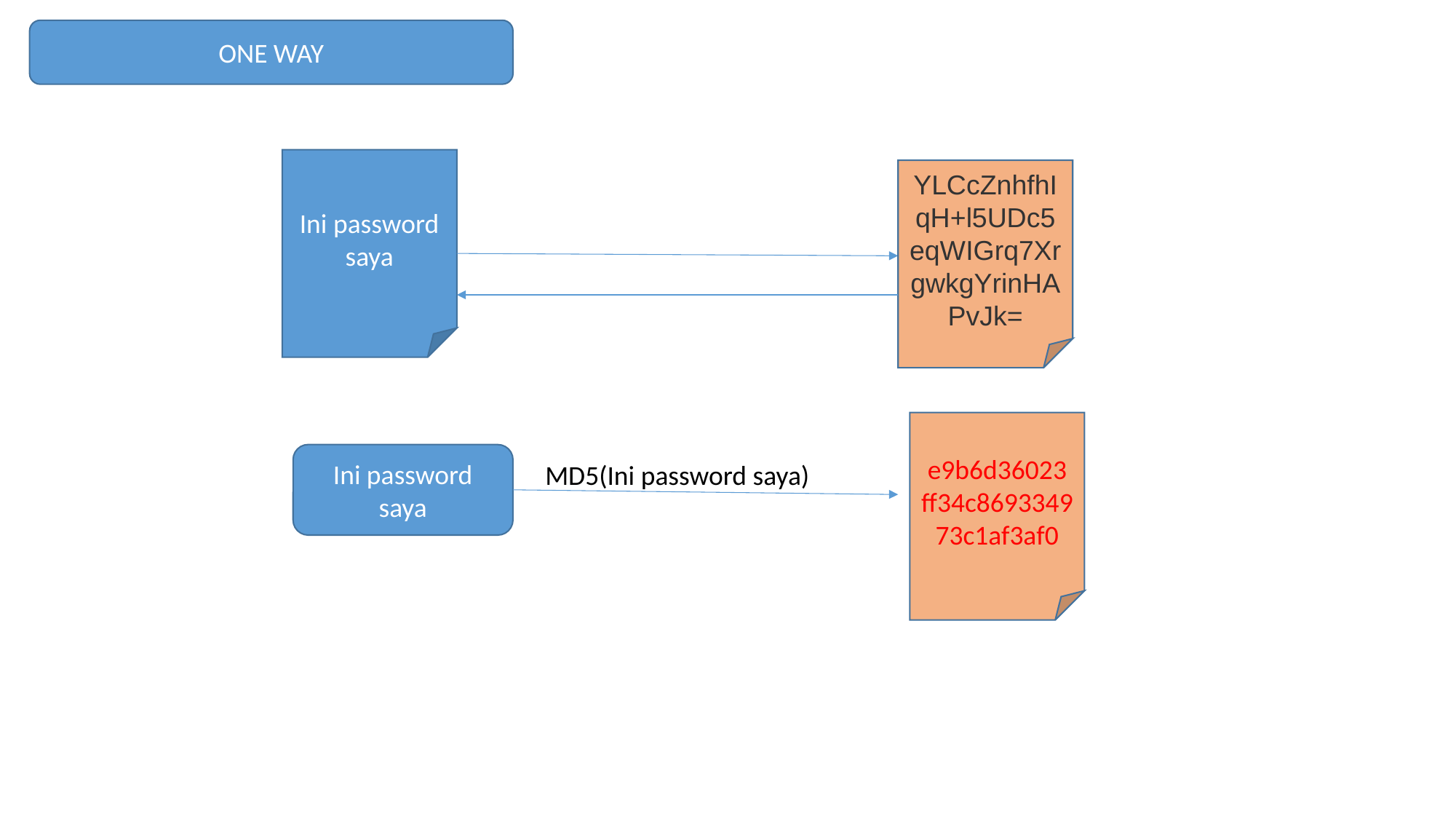

ONE WAY
Ini password saya
YLCcZnhfhIqH+l5UDc5eqWIGrq7XrgwkgYrinHAPvJk=

e9b6d36023ff34c869334973c1af3af0
Ini password saya
MD5(Ini password saya)